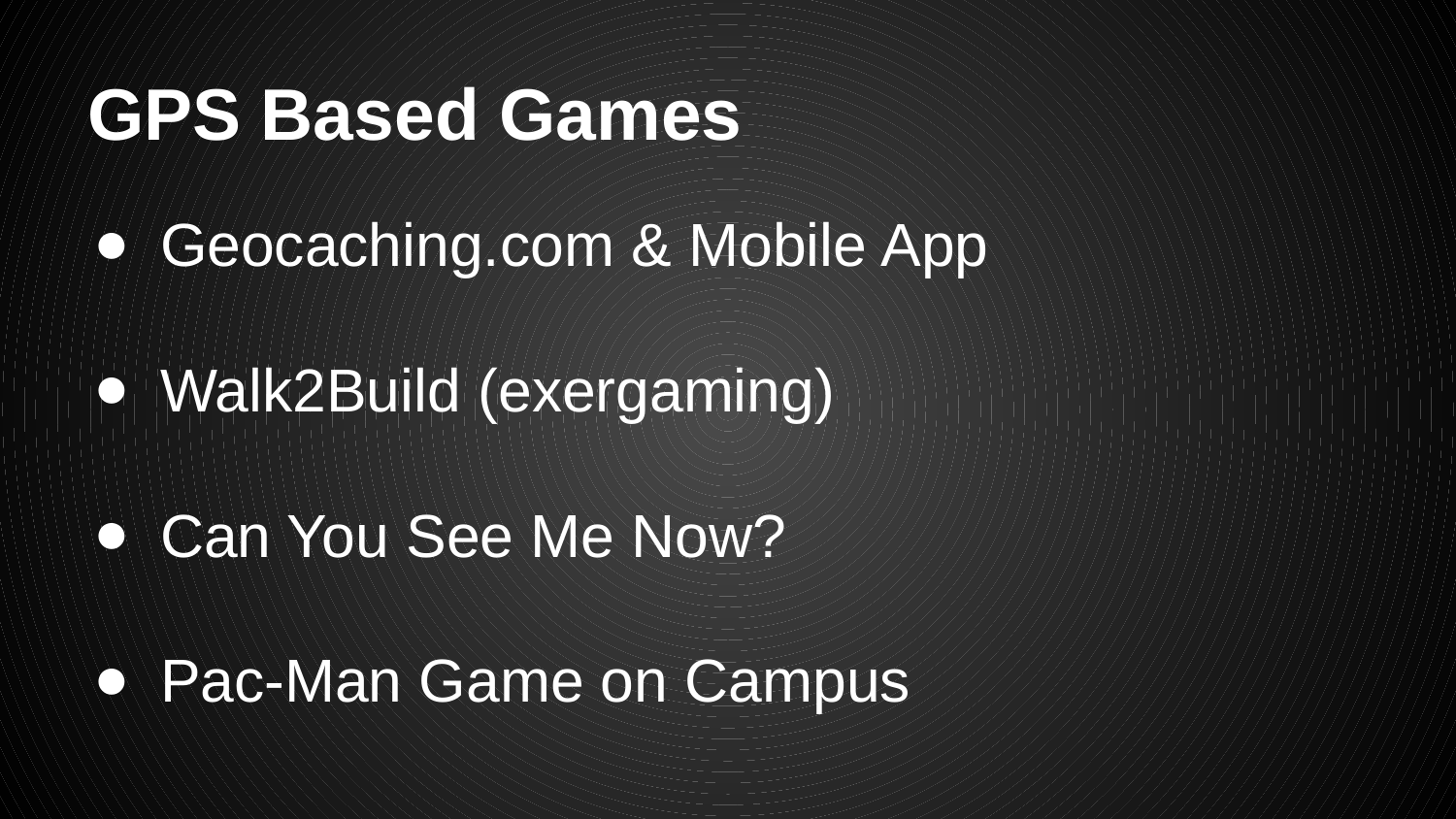

# GPS Based Games
Geocaching.com & Mobile App
Walk2Build (exergaming)
Can You See Me Now?
Pac-Man Game on Campus